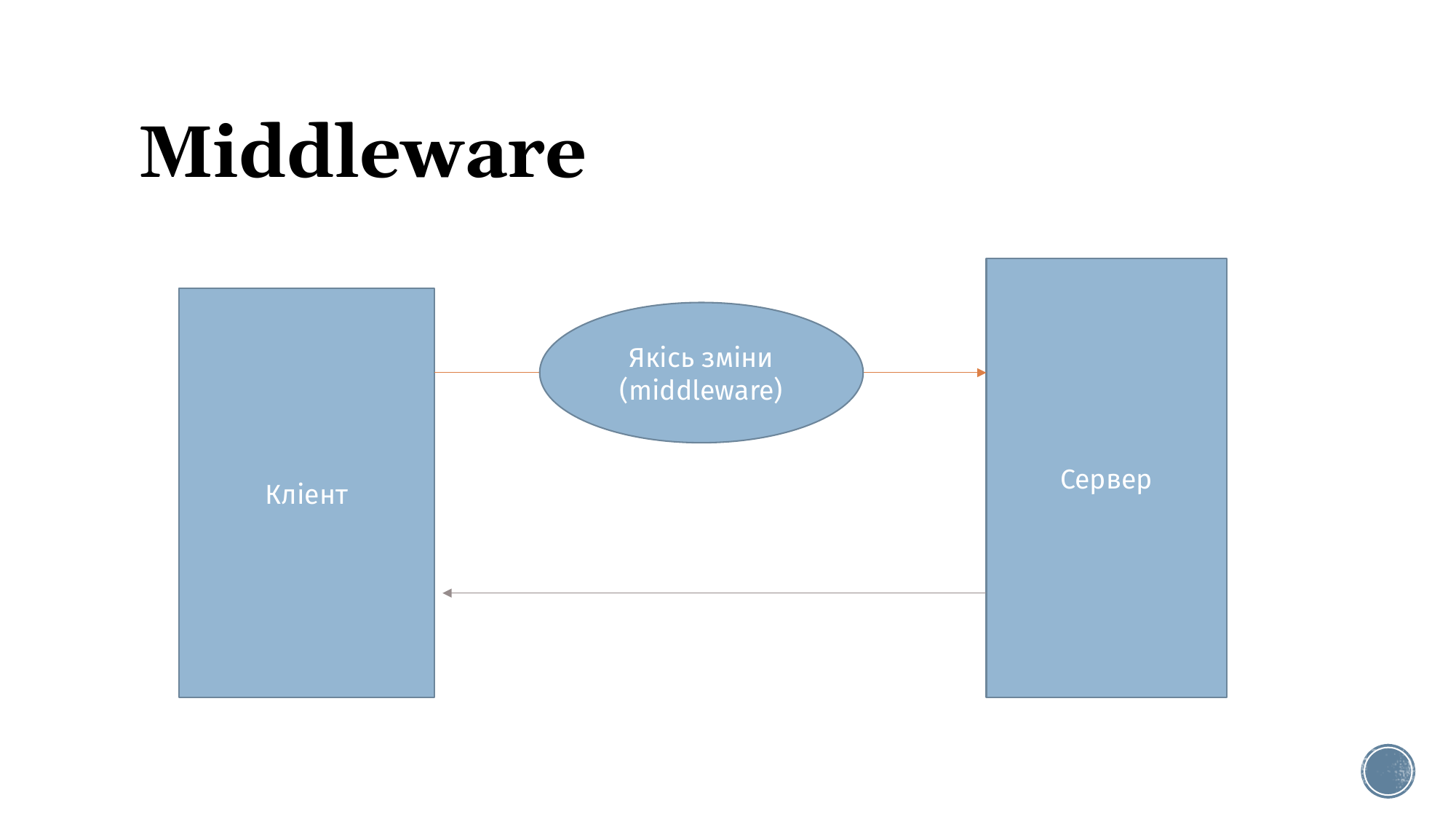

# Middleware
Сервер
Кліент
Якісь зміни
(middleware)